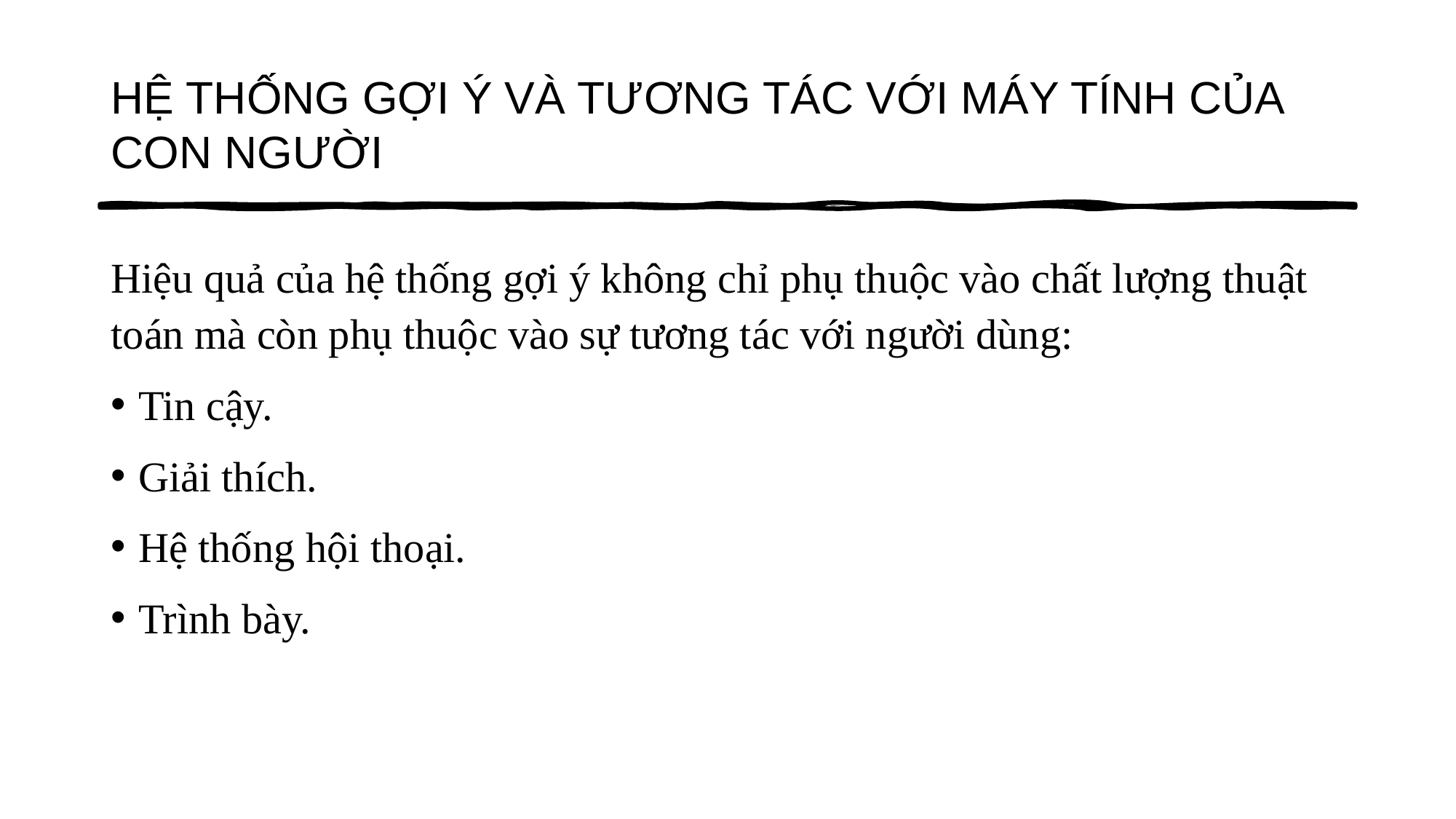

# HỆ THỐNG GỢI Ý VÀ TƯƠNG TÁC VỚI MÁY TÍNH CỦA CON NGƯỜI
Hiệu quả của hệ thống gợi ý không chỉ phụ thuộc vào chất lượng thuật toán mà còn phụ thuộc vào sự tương tác với người dùng:
Tin cậy.
Giải thích.
Hệ thống hội thoại.
Trình bày.